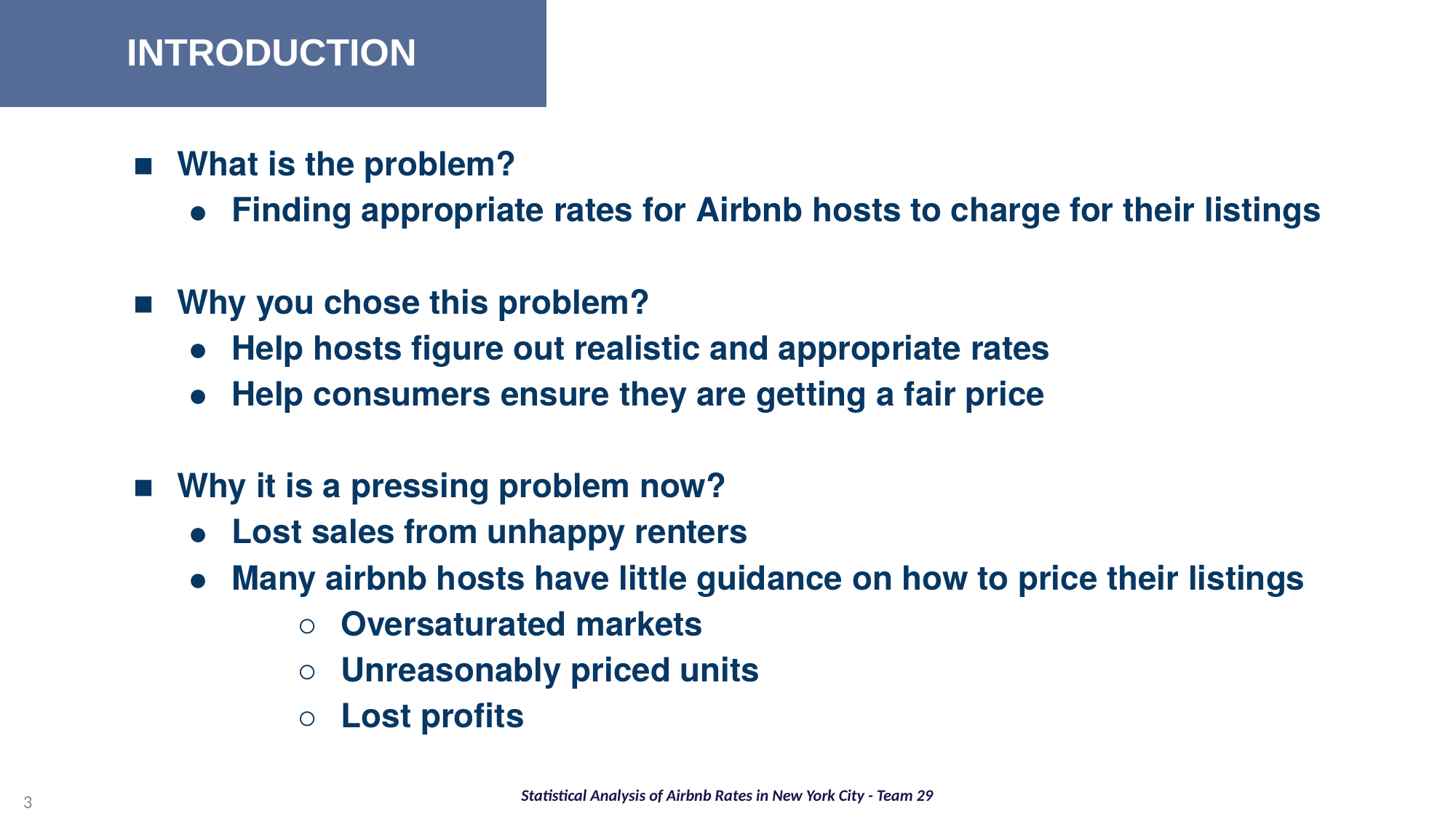

INTRODUCTION
What is the problem?
Finding appropriate rates for Airbnb hosts to charge for their listings

Why you chose this problem?
Help hosts figure out realistic and appropriate rates
Help consumers ensure they are getting a fair price

Why it is a pressing problem now?
Lost sales from unhappy renters
Many airbnb hosts have little guidance on how to price their listings
Oversaturated markets
Unreasonably priced units
Lost profits

Statistical Analysis of Airbnb Rates in New York City - Team 29
3